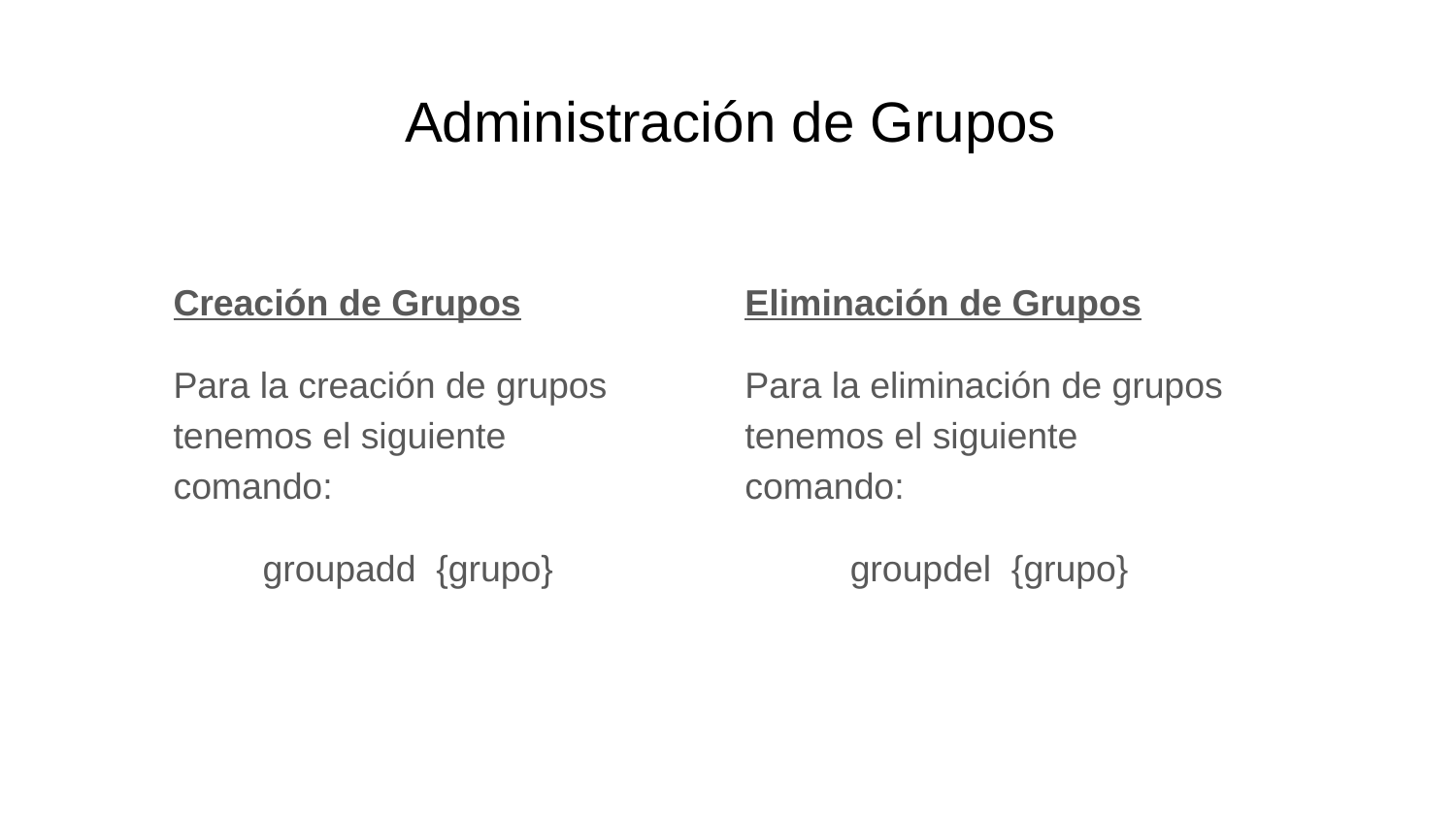

# Administración de Grupos
Creación de Grupos
Para la creación de grupos tenemos el siguiente comando:
groupadd  {grupo}

Eliminación de Grupos
Para la eliminación de grupos tenemos el siguiente comando:
groupdel  {grupo}